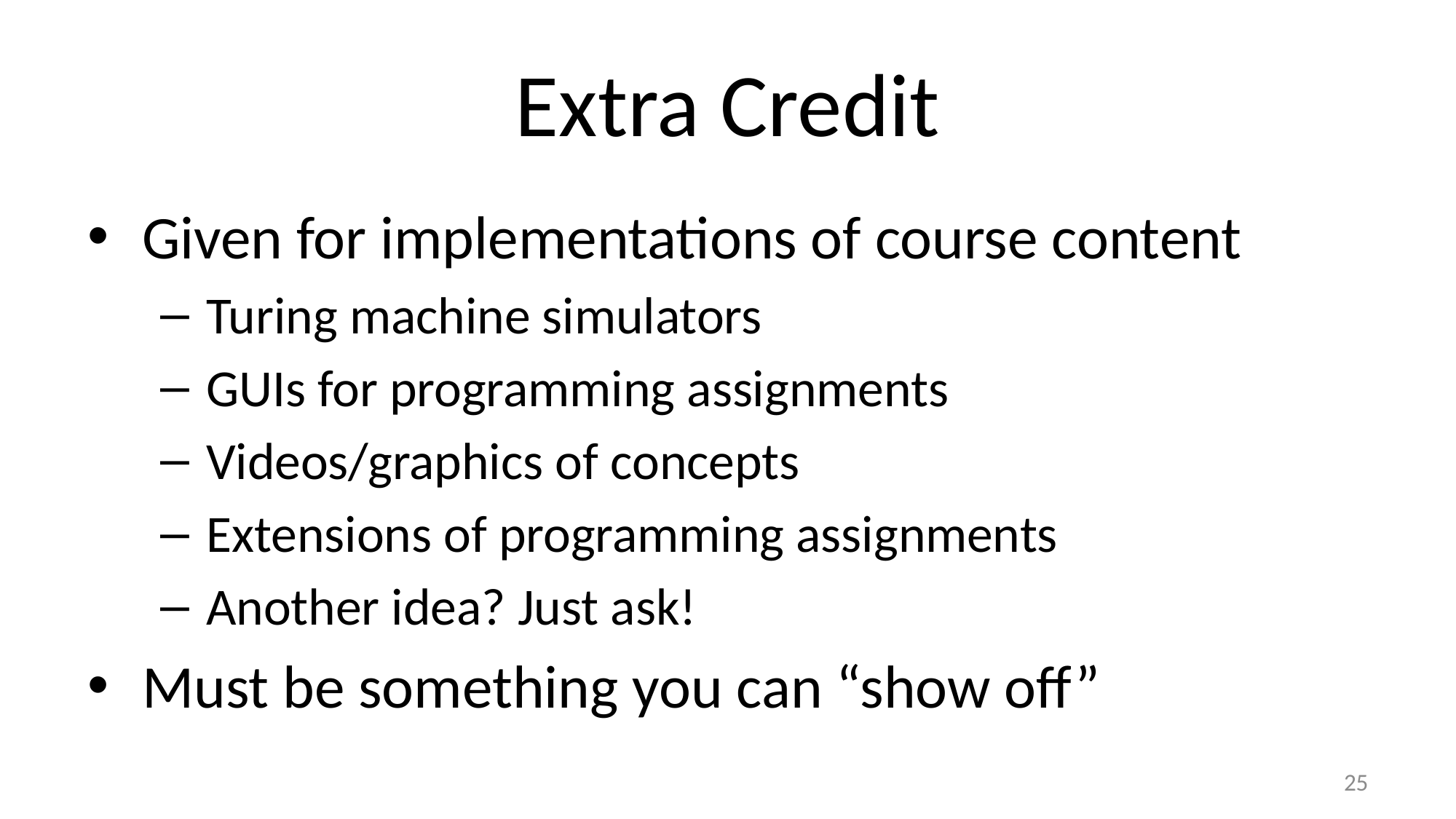

# Extra Credit
Given for implementations of course content
Turing machine simulators
GUIs for programming assignments
Videos/graphics of concepts
Extensions of programming assignments
Another idea? Just ask!
Must be something you can “show off”

25